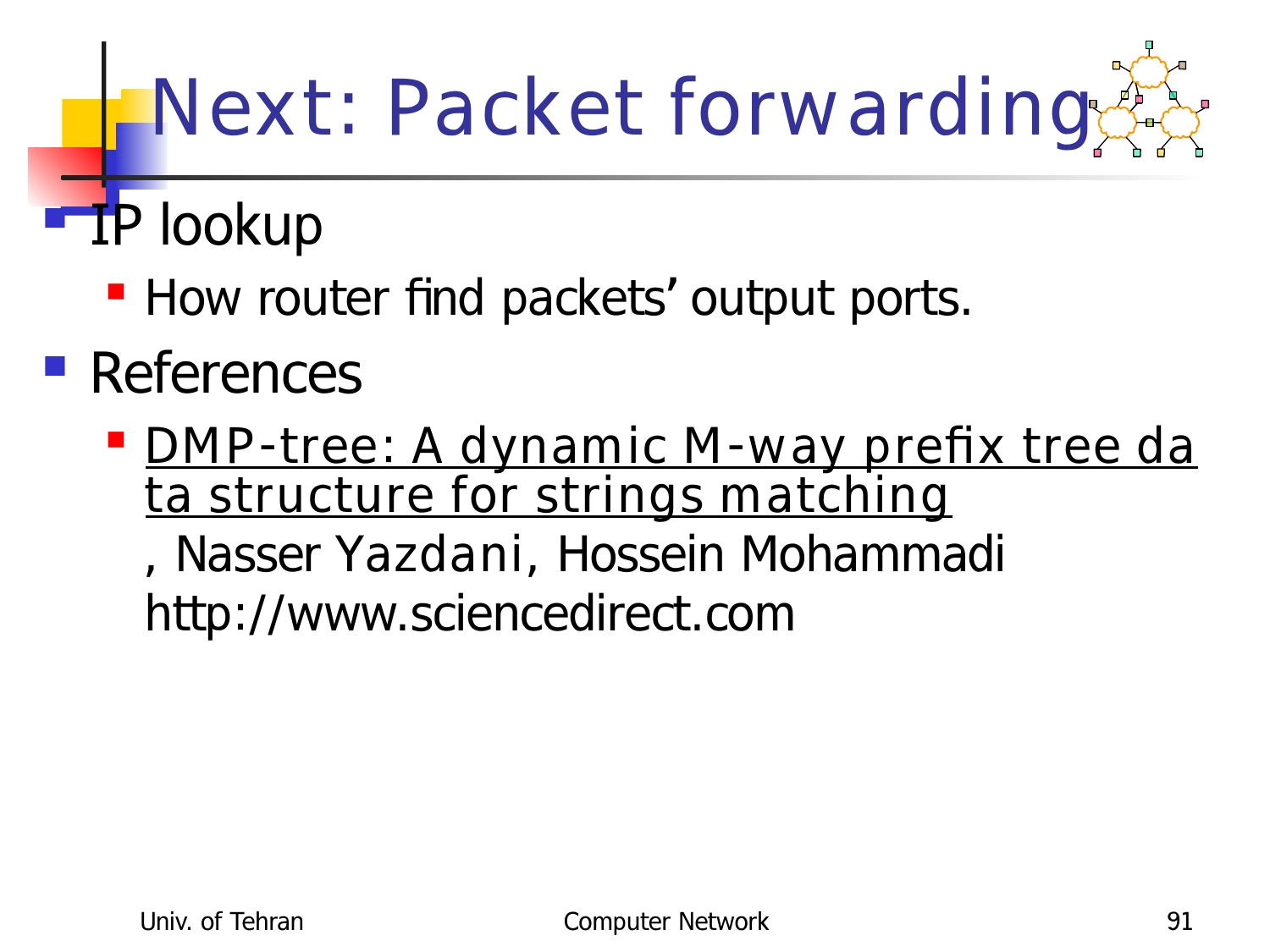

# Next: Packet forwarding
IP lookup
How router find packets’ output ports.
References
DMP-tree: A dynamic M-way prefix tree data structure for strings matching, Nasser Yazdani, Hossein Mohammadi http://www.sciencedirect.com

Univ. of Tehran
Computer Network
91